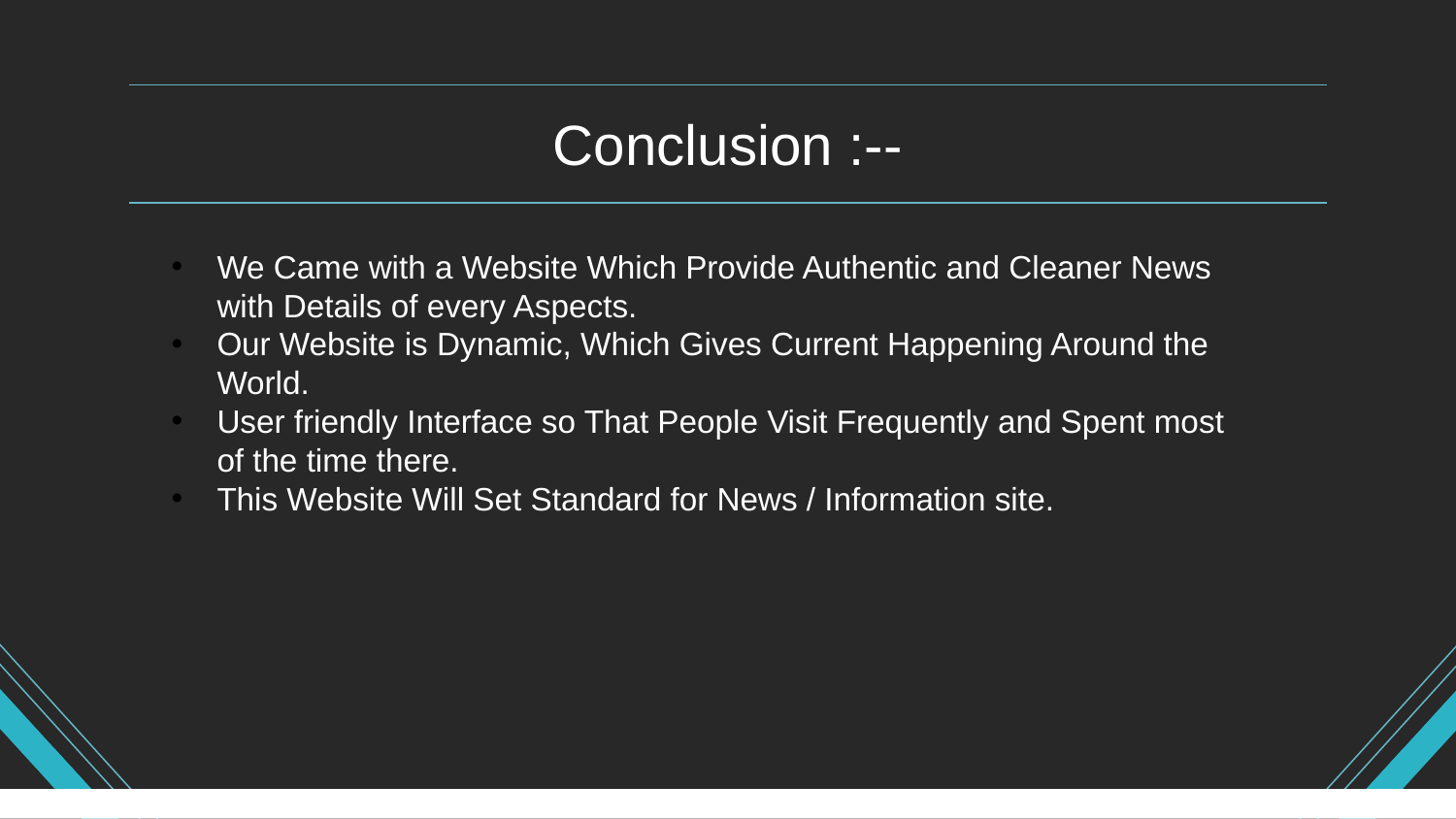

# Conclusion :--
We Came with a Website Which Provide Authentic and Cleaner News with Details of every Aspects.
Our Website is Dynamic, Which Gives Current Happening Around the World.
User friendly Interface so That People Visit Frequently and Spent most of the time there.
This Website Will Set Standard for News / Information site.